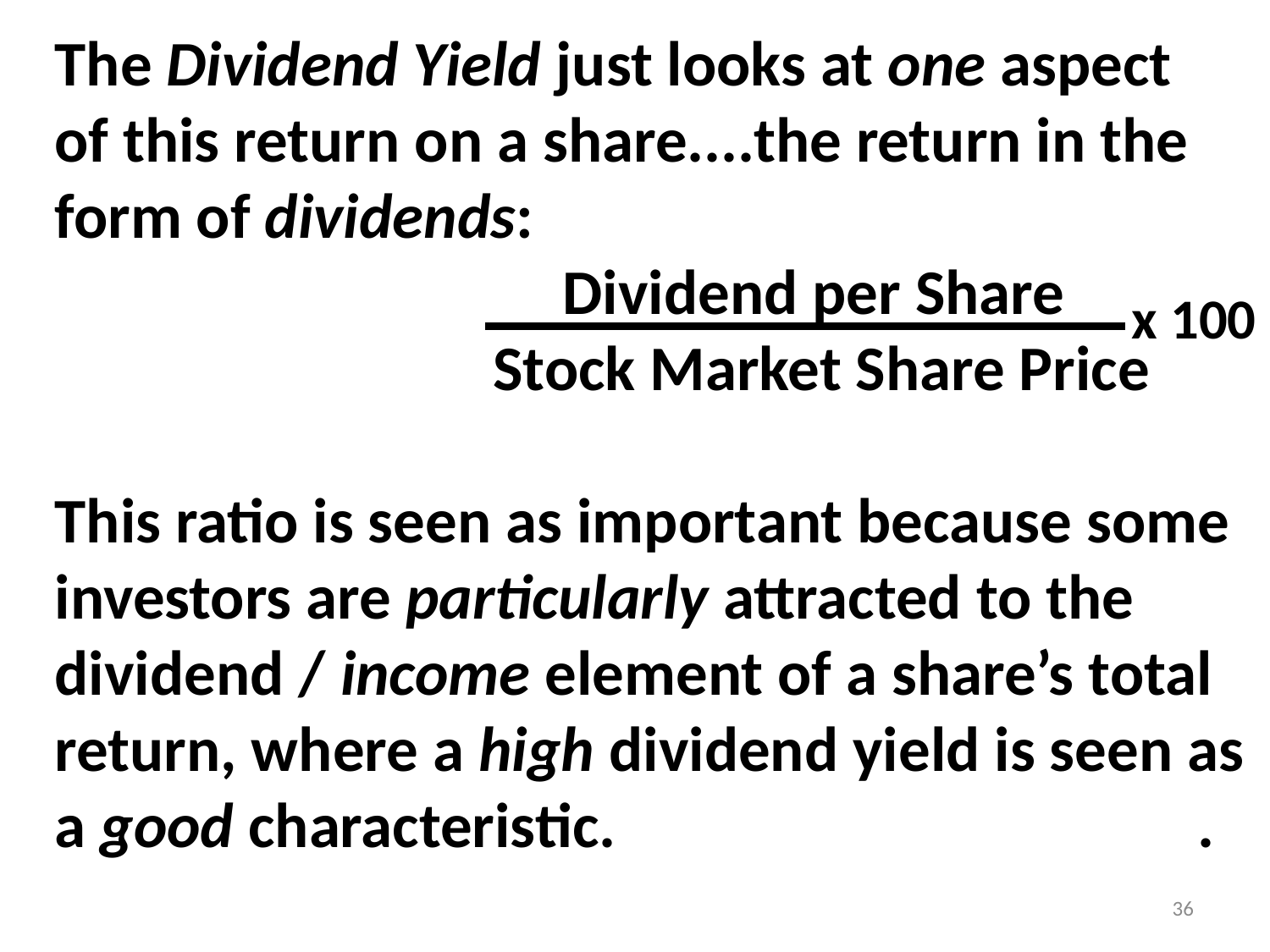

The Dividend Yield just looks at one aspect
of this return on a share....the return in the
form of dividends:
				Dividend per Share
			    Stock Market Share Price

This ratio is seen as important because some
investors are particularly attracted to the
dividend / income element of a share’s total
return, where a high dividend yield is seen as
a good characteristic.					.                                                                   .
x 100
36